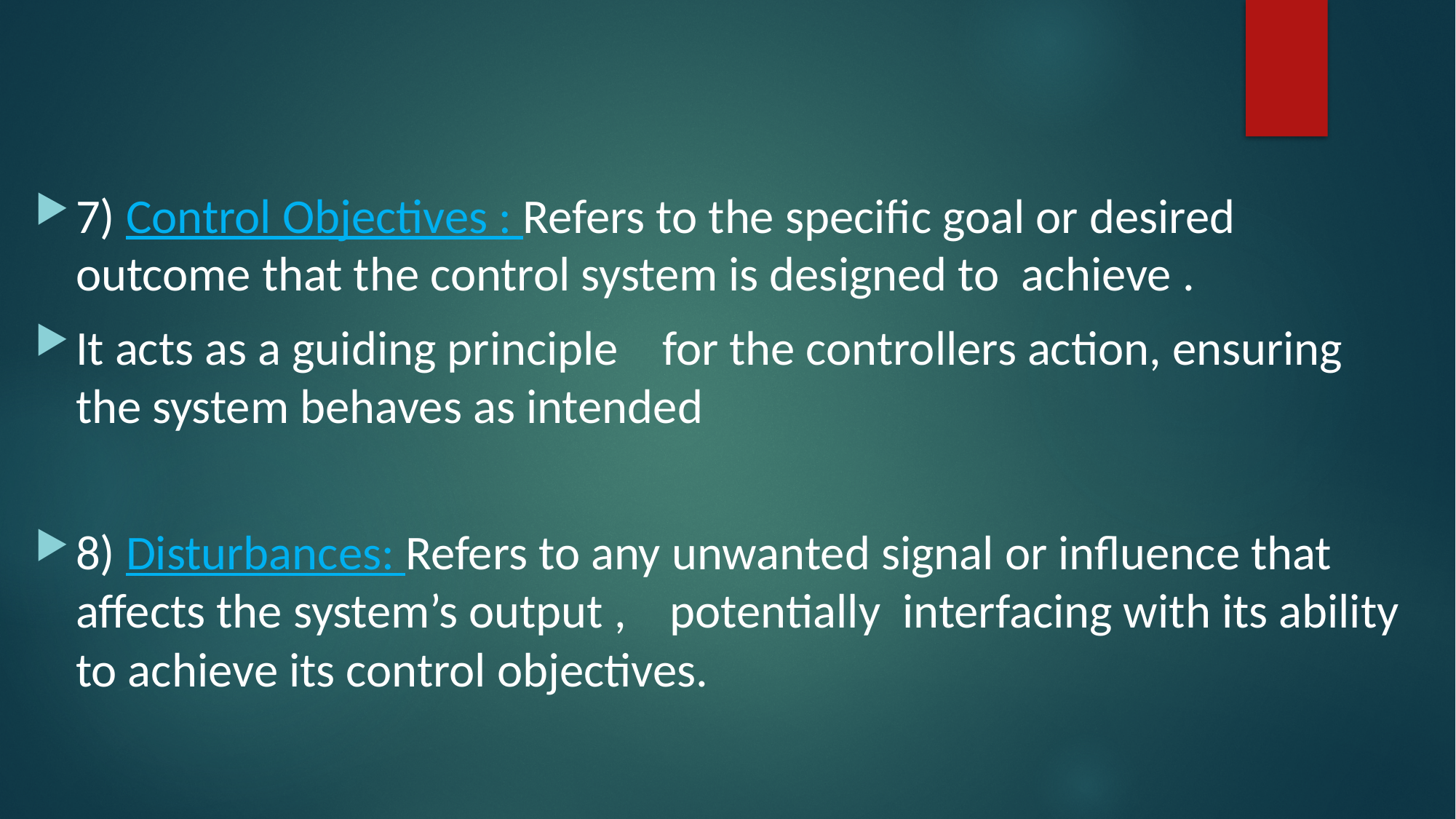

7) Control Objectives : Refers to the specific goal or desired outcome that the control system is designed to  achieve .
It acts as a guiding principle    for the controllers action, ensuring the system behaves as intended

8) Disturbances: Refers to any unwanted signal or influence that affects the system’s output ,    potentially  interfacing with its ability to achieve its control objectives.